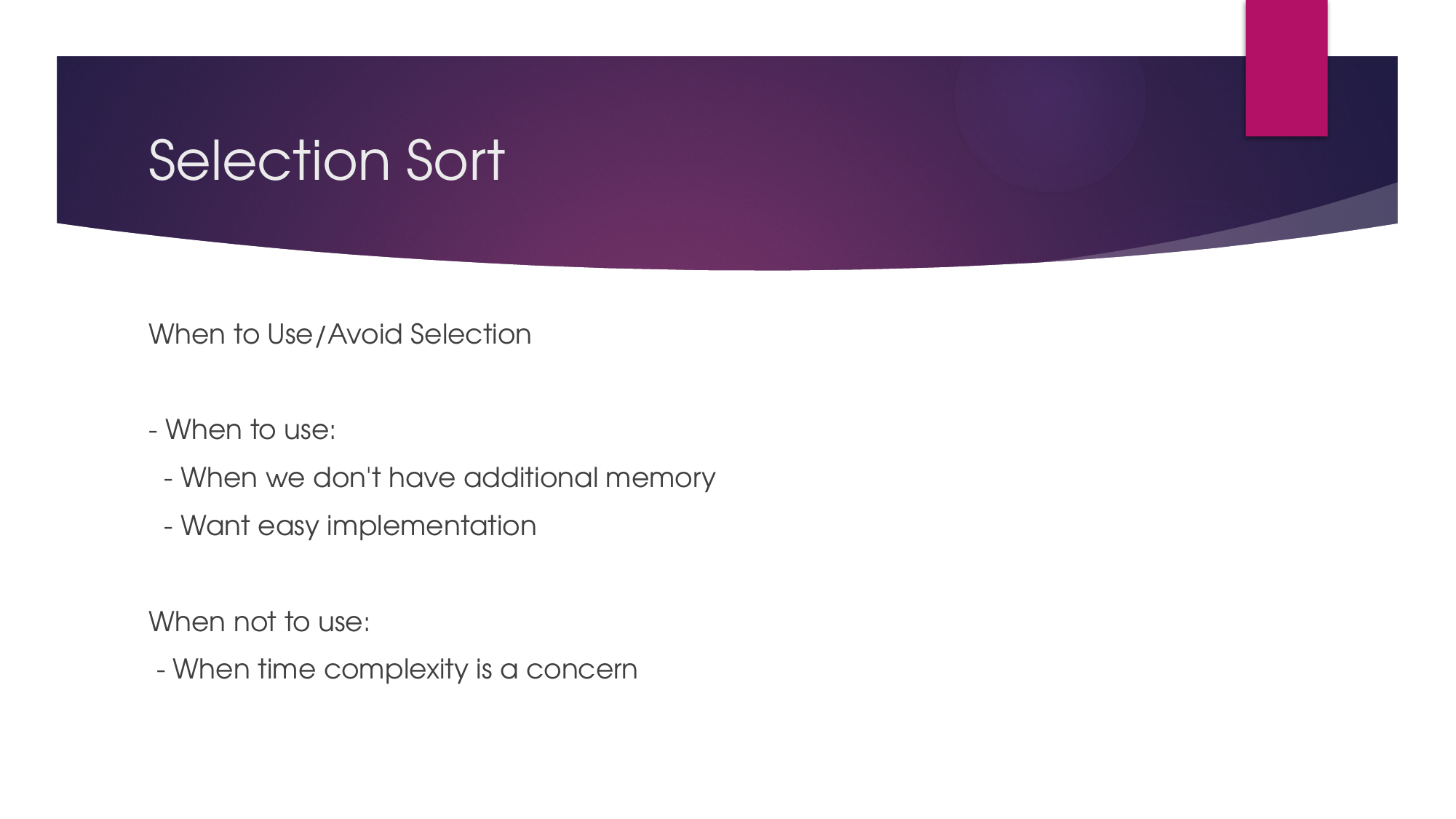

# Selection Sort
When to Use/Avoid Selection

- When to use:
  - When we don't have additional memory
  - Want easy implementation

When not to use:
 - When time complexity is a concern